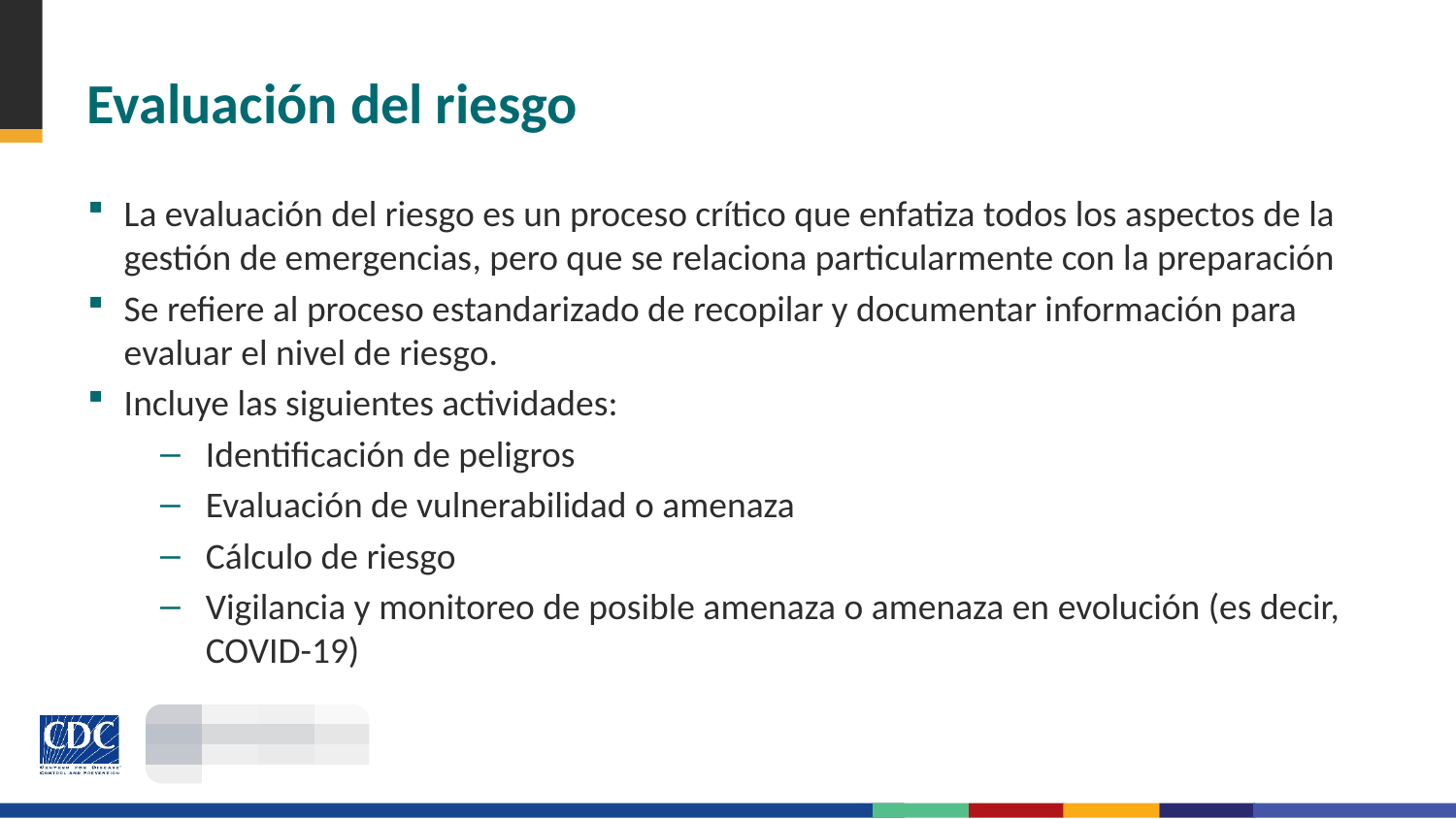

# Evaluación del riesgo
La evaluación del riesgo es un proceso crítico que enfatiza todos los aspectos de la gestión de emergencias, pero que se relaciona particularmente con la preparación
Se refiere al proceso estandarizado de recopilar y documentar información para evaluar el nivel de riesgo.
Incluye las siguientes actividades:
Identificación de peligros
Evaluación de vulnerabilidad o amenaza
Cálculo de riesgo
Vigilancia y monitoreo de posible amenaza o amenaza en evolución (es decir, COVID-19)